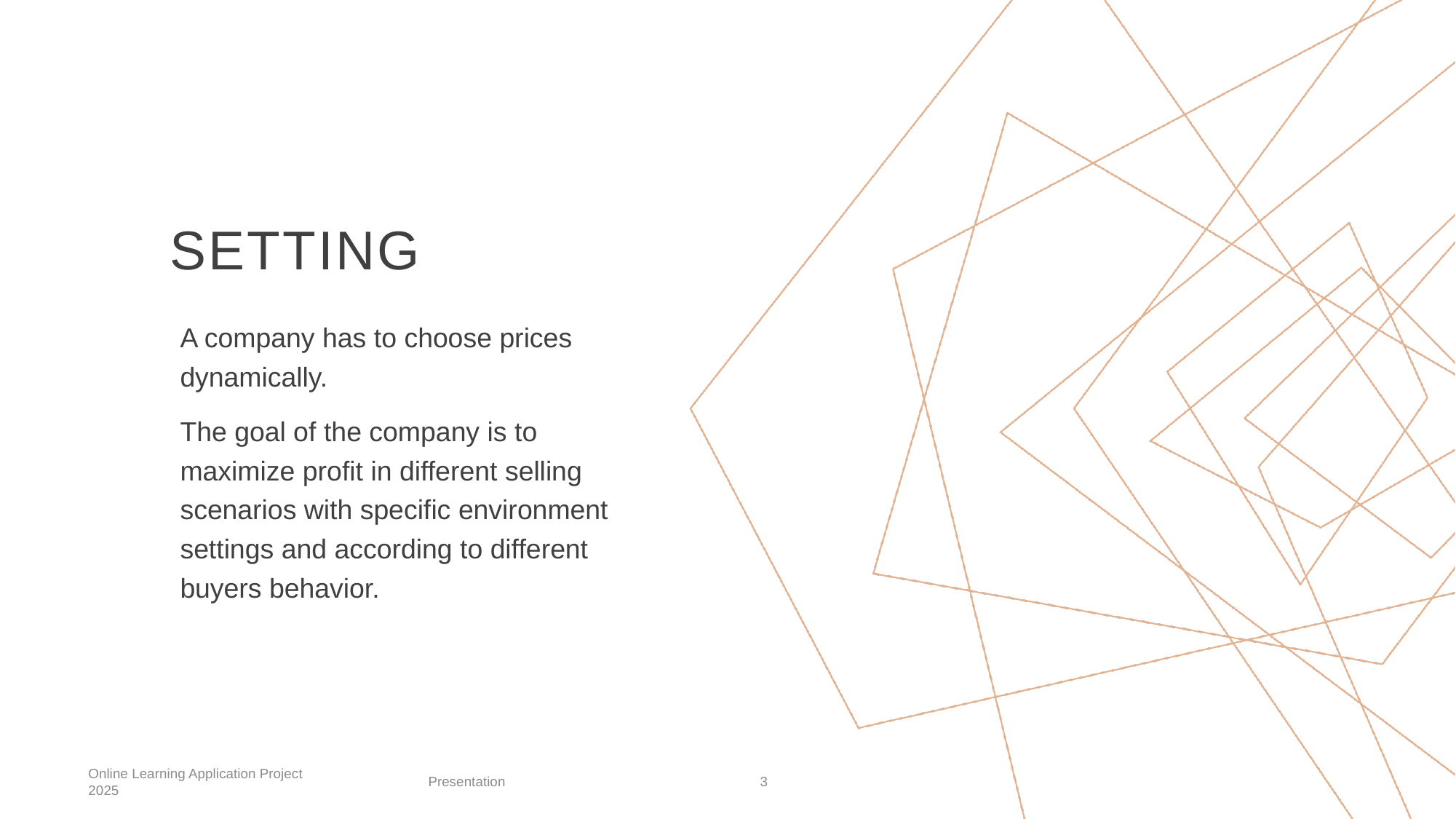

# Setting
A company has to choose prices dynamically.
The goal of the company is to maximize profit in different selling scenarios with specific environment settings and according to different buyers behavior.

Presentation
3
Online Learning Application Project 2025